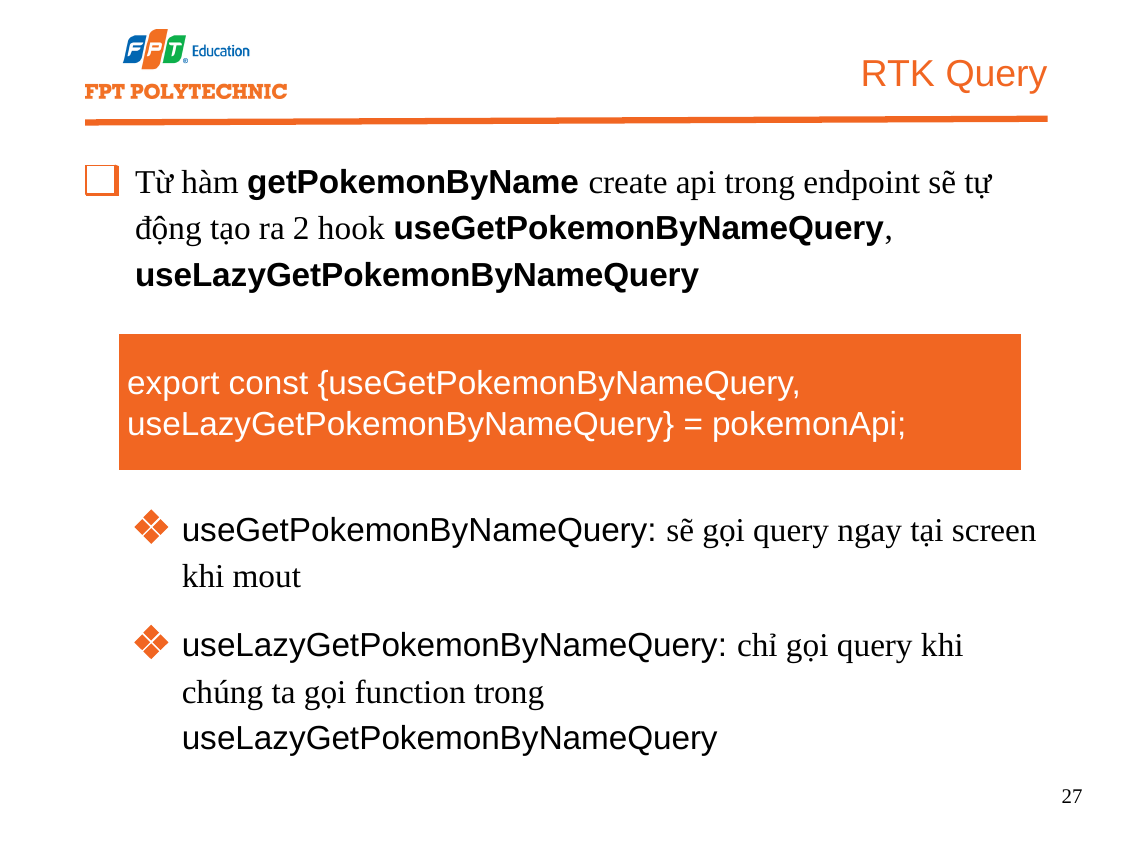

RTK Query

Từ hàm getPokemonByName create api trong endpoint sẽ tự động tạo ra 2 hook useGetPokemonByNameQuery, useLazyGetPokemonByNameQuery

export const {useGetPokemonByNameQuery, useLazyGetPokemonByNameQuery} = pokemonApi;
useGetPokemonByNameQuery: sẽ gọi query ngay tại screen khi mout

useLazyGetPokemonByNameQuery: chỉ gọi query khi chúng ta gọi function trong useLazyGetPokemonByNameQuery

27